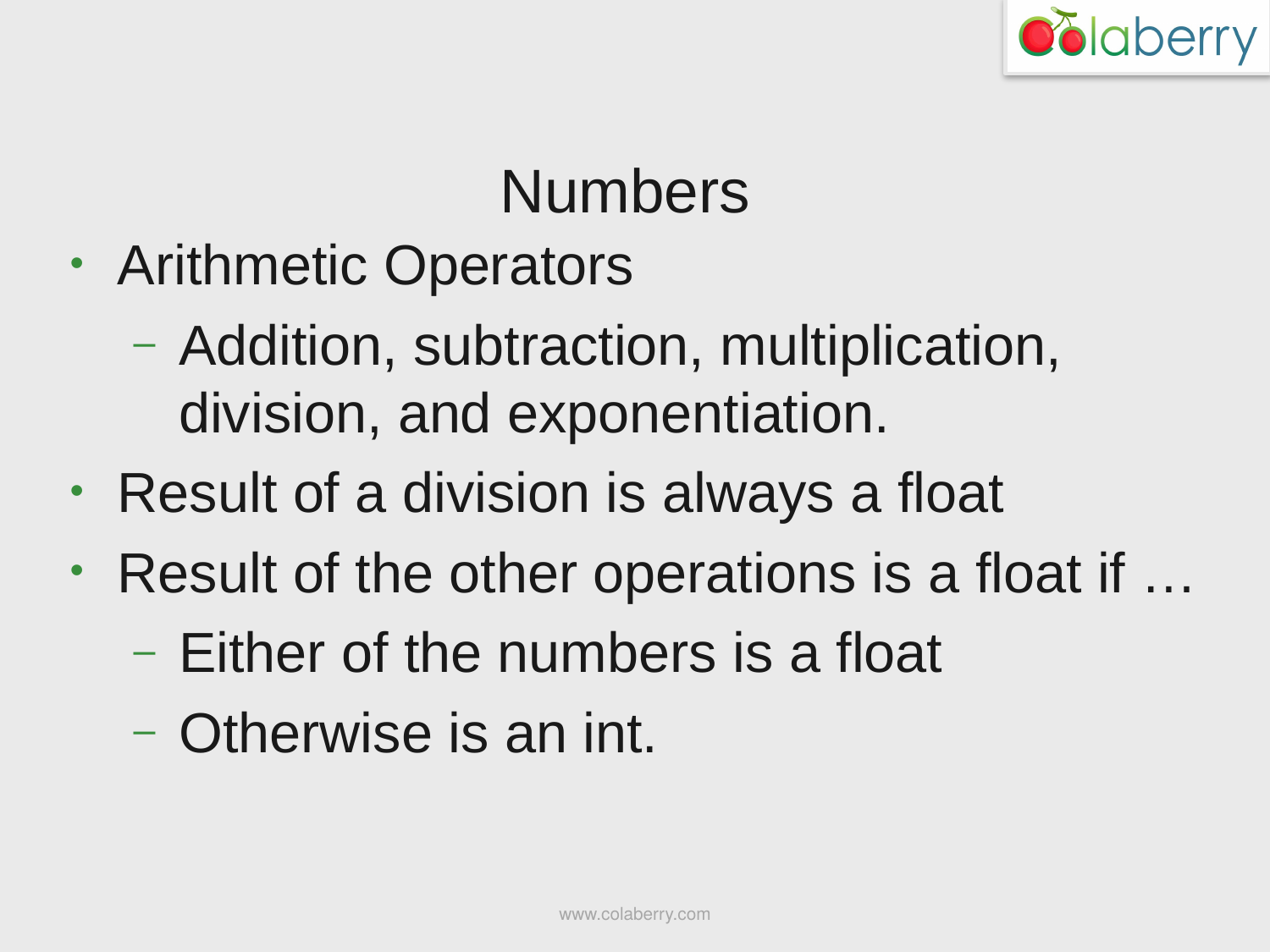

# Numbers
Arithmetic Operators
Addition, subtraction, multiplication, division, and exponentiation.
Result of a division is always a float
Result of the other operations is a float if …
Either of the numbers is a float
Otherwise is an int.